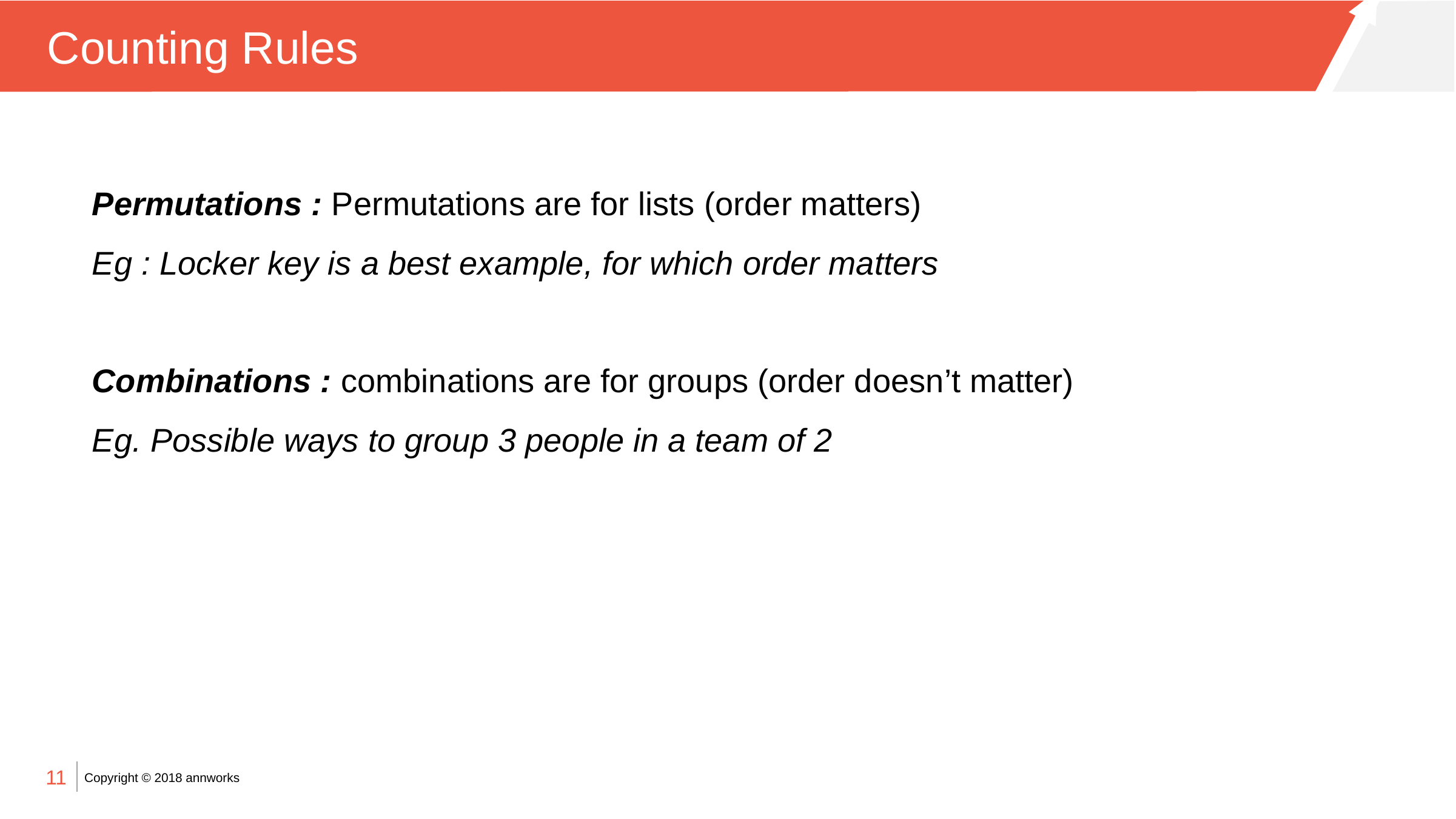

# Counting Rules
Permutations : Permutations are for lists (order matters)
Eg : Locker key is a best example, for which order matters

Combinations : combinations are for groups (order doesn’t matter)
Eg. Possible ways to group 3 people in a team of 2

11